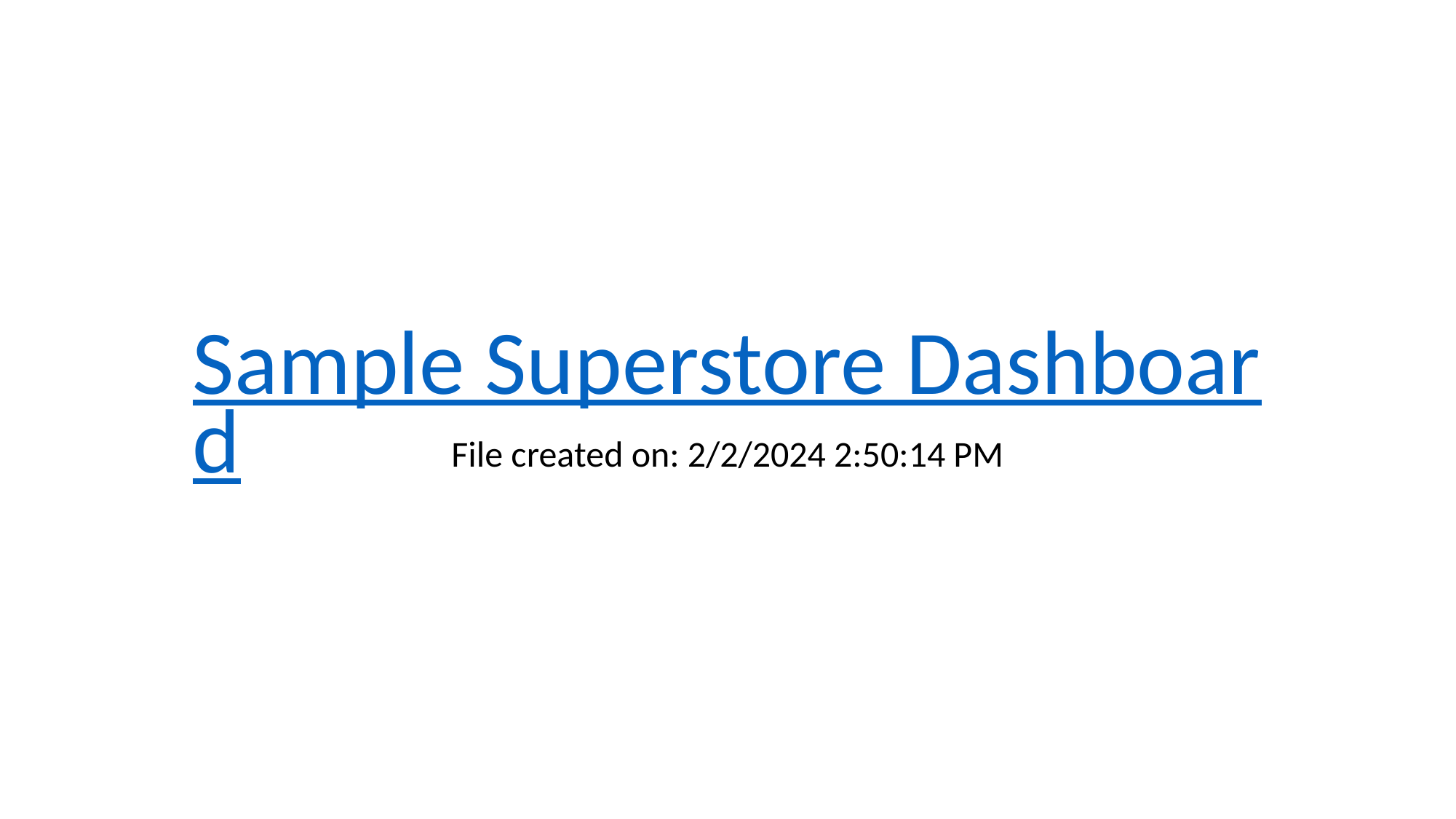

# Sample Superstore Dashboard
File created on: 2/2/2024 2:50:14 PM